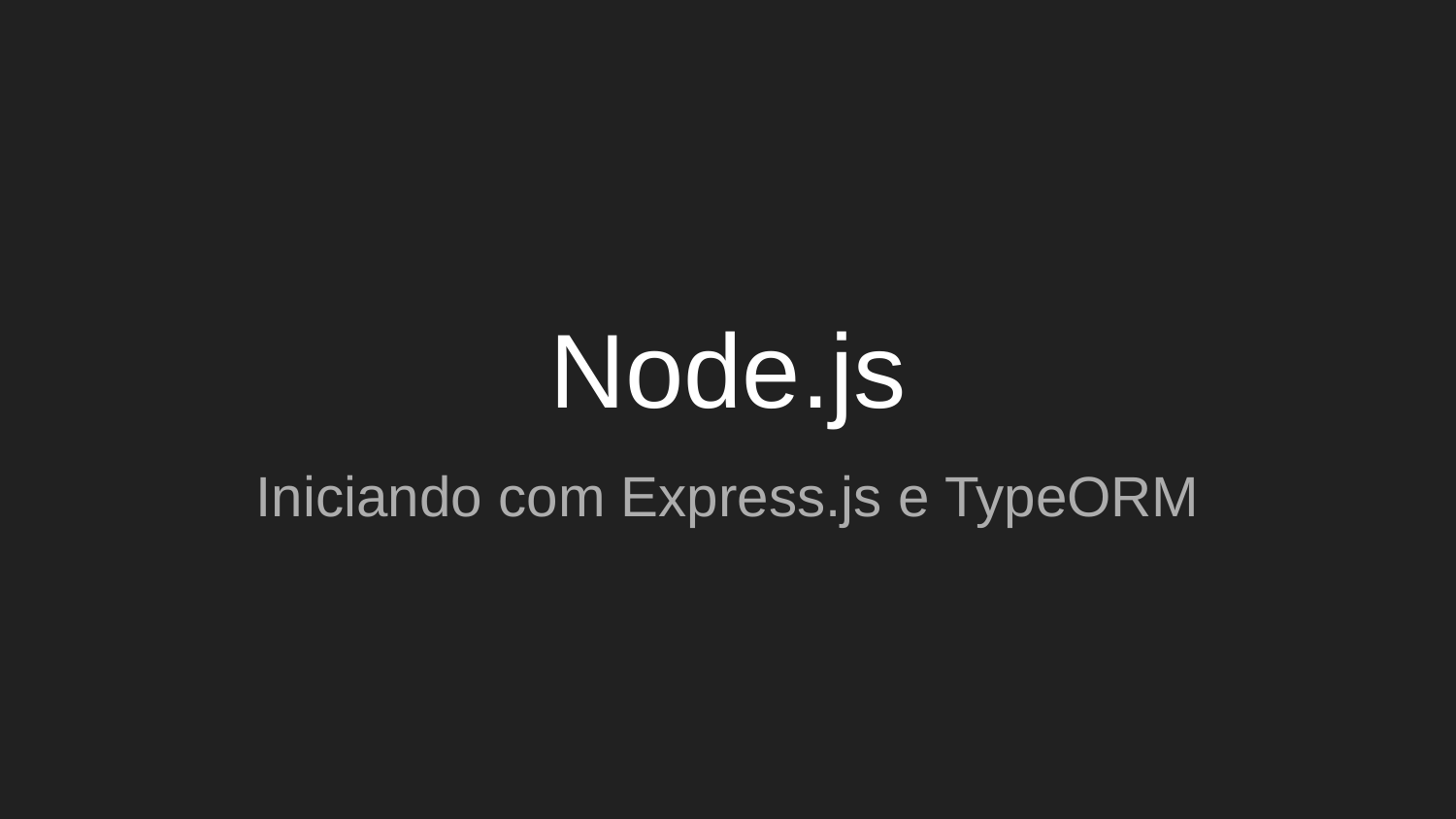

# Node.js
Iniciando com Express.js e TypeORM